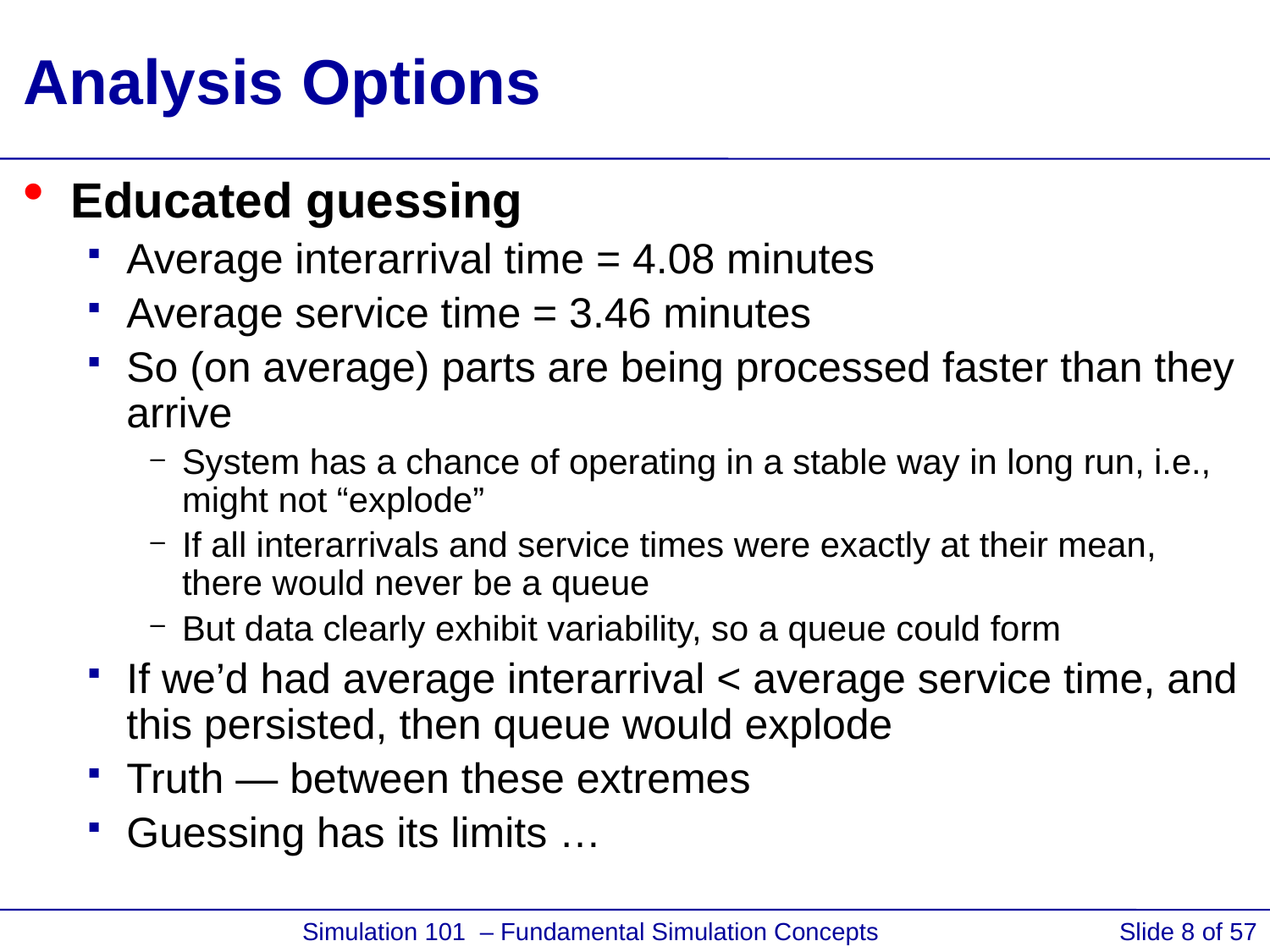

# Analysis Options
Educated guessing
Average interarrival time = 4.08 minutes
Average service time = 3.46 minutes
So (on average) parts are being processed faster than they arrive
System has a chance of operating in a stable way in long run, i.e., might not “explode”
If all interarrivals and service times were exactly at their mean, there would never be a queue
But data clearly exhibit variability, so a queue could form
If we’d had average interarrival < average service time, and this persisted, then queue would explode
Truth — between these extremes
Guessing has its limits …

 Simulation 101  – Fundamental Simulation Concepts
Slide 8 of 57